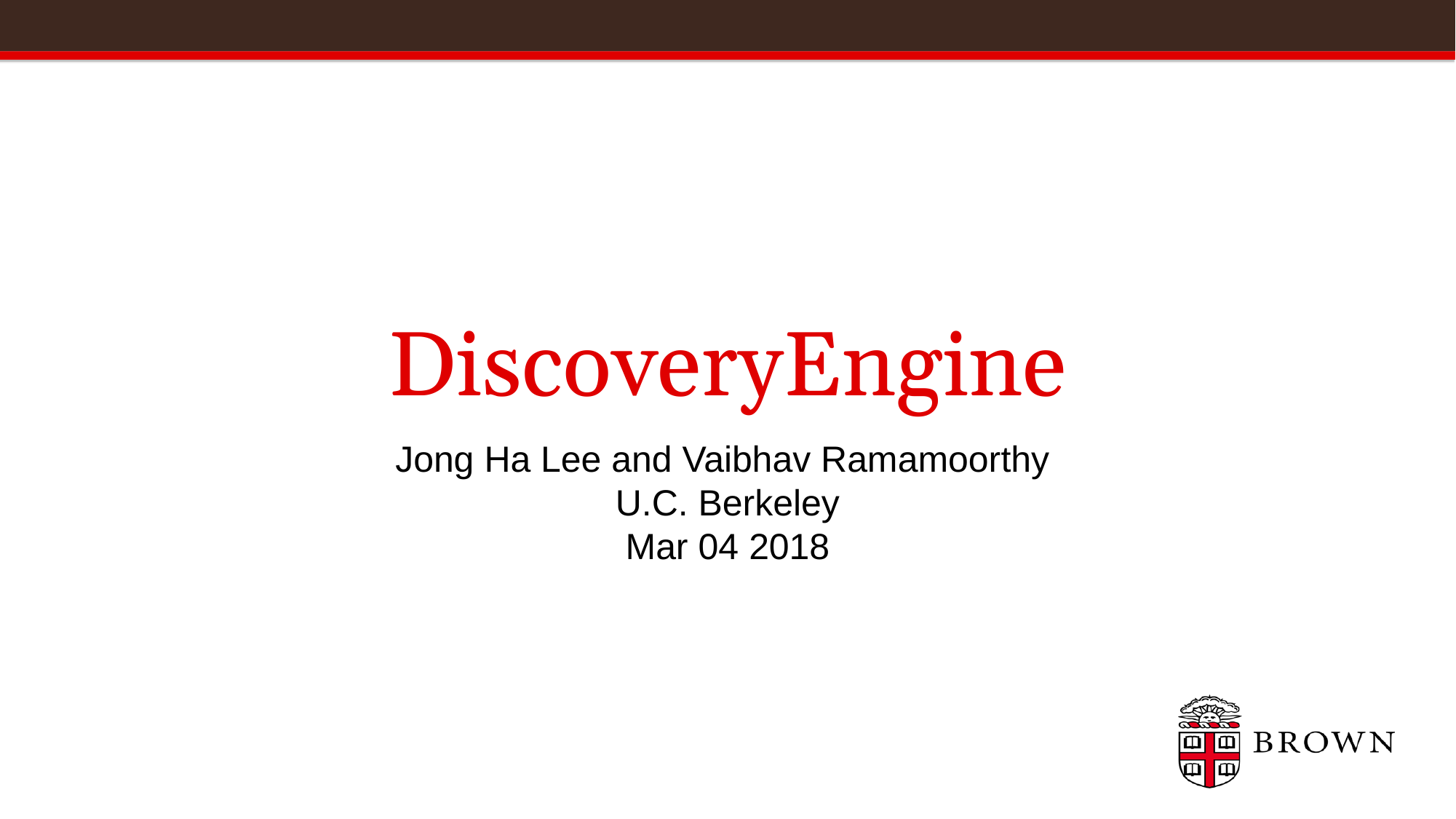

# DiscoveryEngine
Jong Ha Lee and Vaibhav Ramamoorthy
U.C. Berkeley
Mar 04 2018